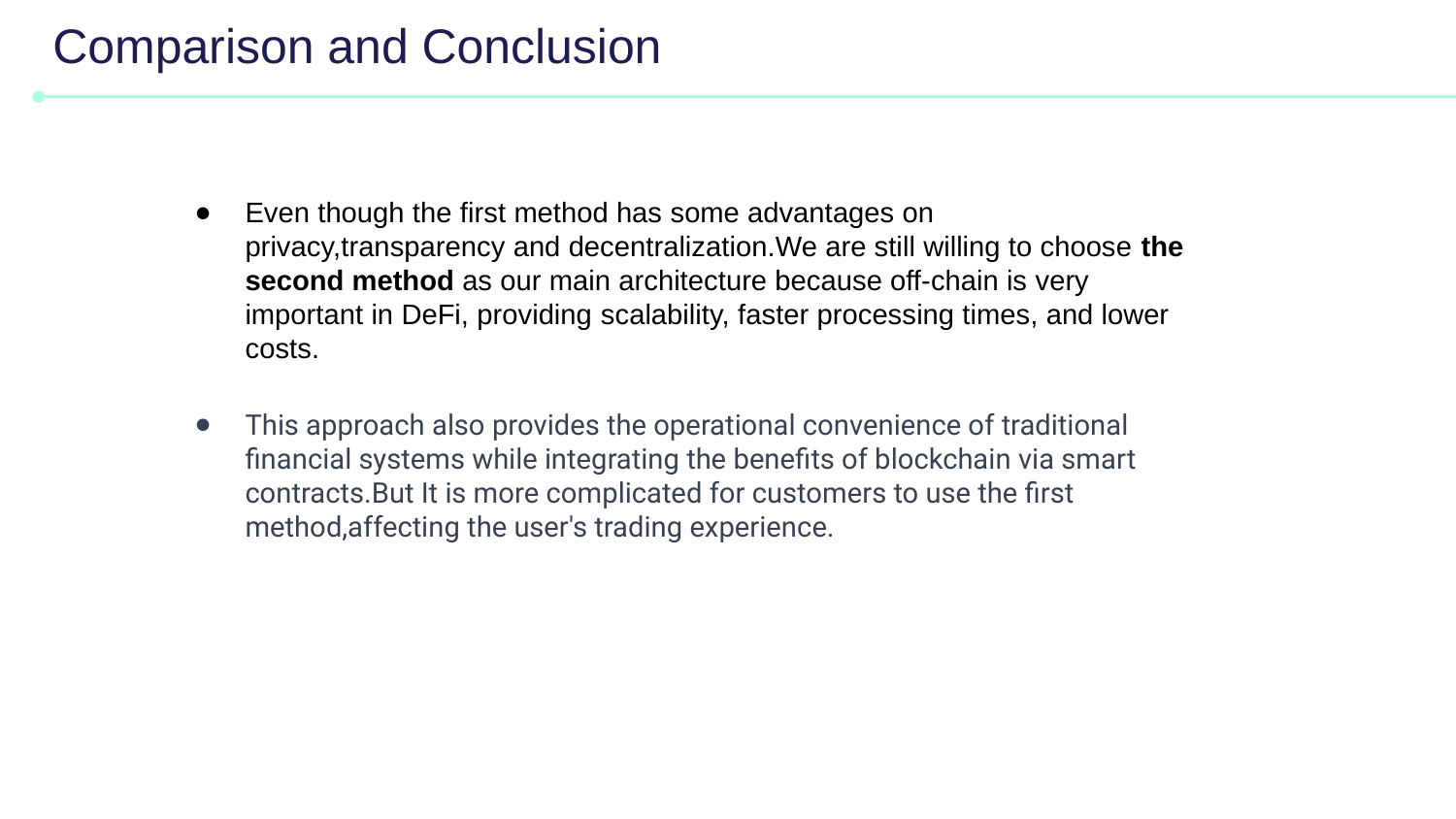

# Comparison and Conclusion
Even though the first method has some advantages on privacy,transparency and decentralization.We are still willing to choose the second method as our main architecture because off-chain is very important in DeFi, providing scalability, faster processing times, and lower costs.
This approach also provides the operational convenience of traditional financial systems while integrating the benefits of blockchain via smart contracts.But It is more complicated for customers to use the first method,affecting the user's trading experience.